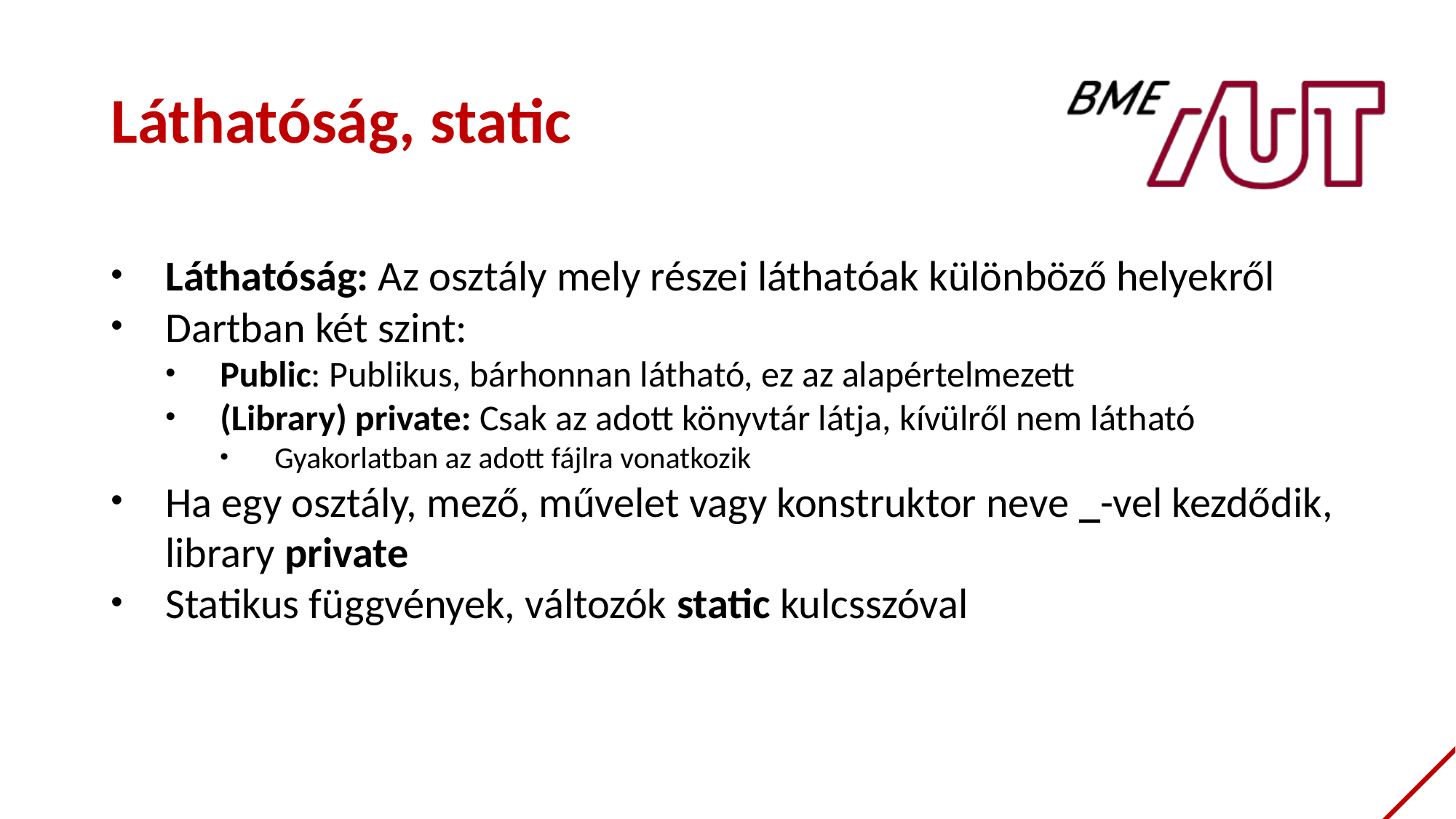

# Láthatóság, static
Láthatóság: Az osztály mely részei láthatóak különböző helyekről
Dartban két szint:
Public: Publikus, bárhonnan látható, ez az alapértelmezett
(Library) private: Csak az adott könyvtár látja, kívülről nem látható
Gyakorlatban az adott fájlra vonatkozik
Ha egy osztály, mező, művelet vagy konstruktor neve _-vel kezdődik, library private
Statikus függvények, változók static kulcsszóval